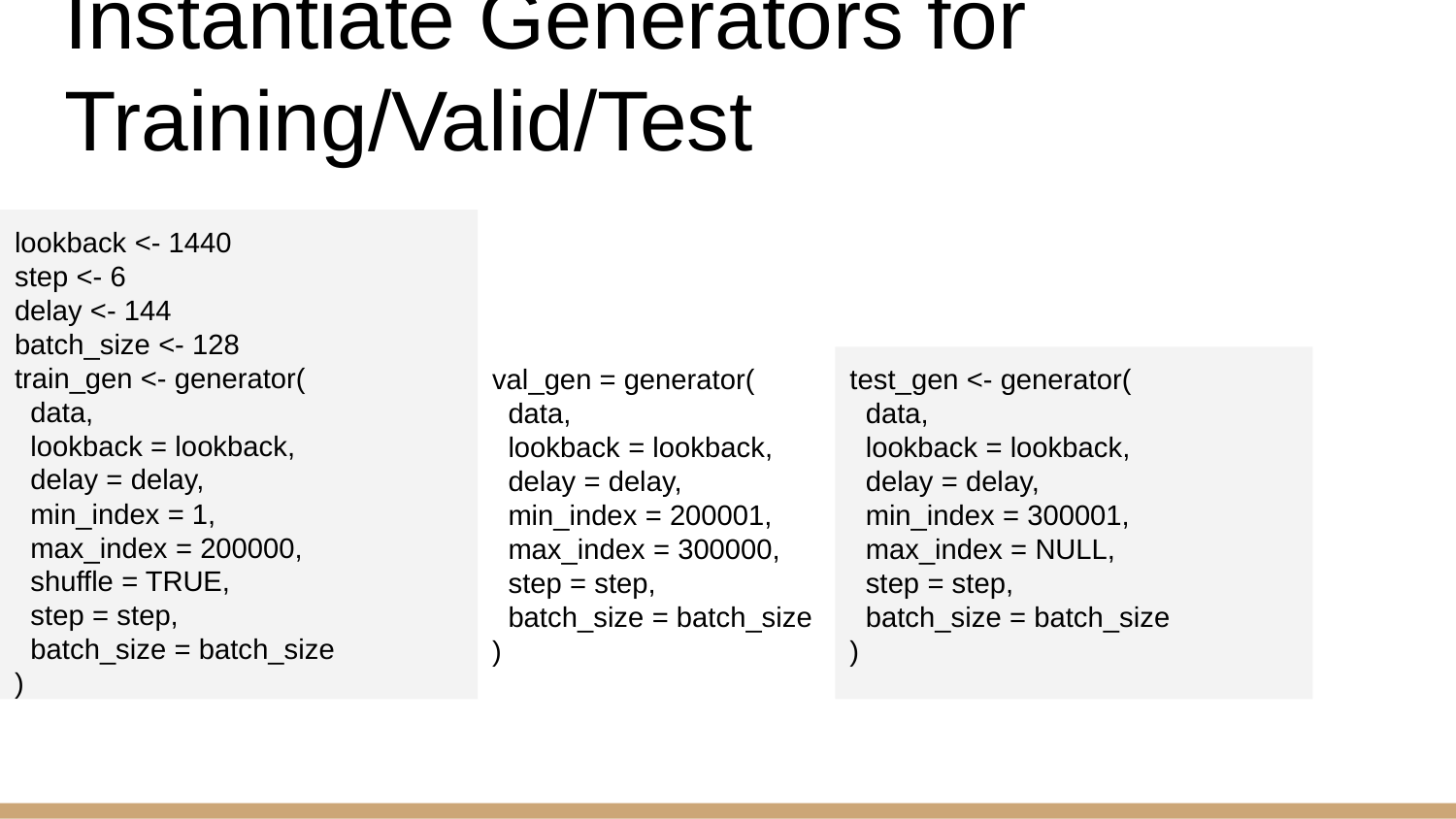

# Instantiate Generators for Training/Valid/Test
lookback <- 1440
step <- 6
delay <- 144
batch_size <- 128
train_gen <- generator(
  data,
  lookback = lookback,
  delay = delay,
  min_index = 1,
  max_index = 200000,
  shuffle = TRUE,
  step = step,
  batch_size = batch_size
)
val_gen = generator(
  data,
  lookback = lookback,
  delay = delay,
  min_index = 200001,
  max_index = 300000,
  step = step,
  batch_size = batch_size
)

test_gen <- generator(
  data,
  lookback = lookback,
  delay = delay,
  min_index = 300001,
  max_index = NULL,
  step = step,
  batch_size = batch_size
)